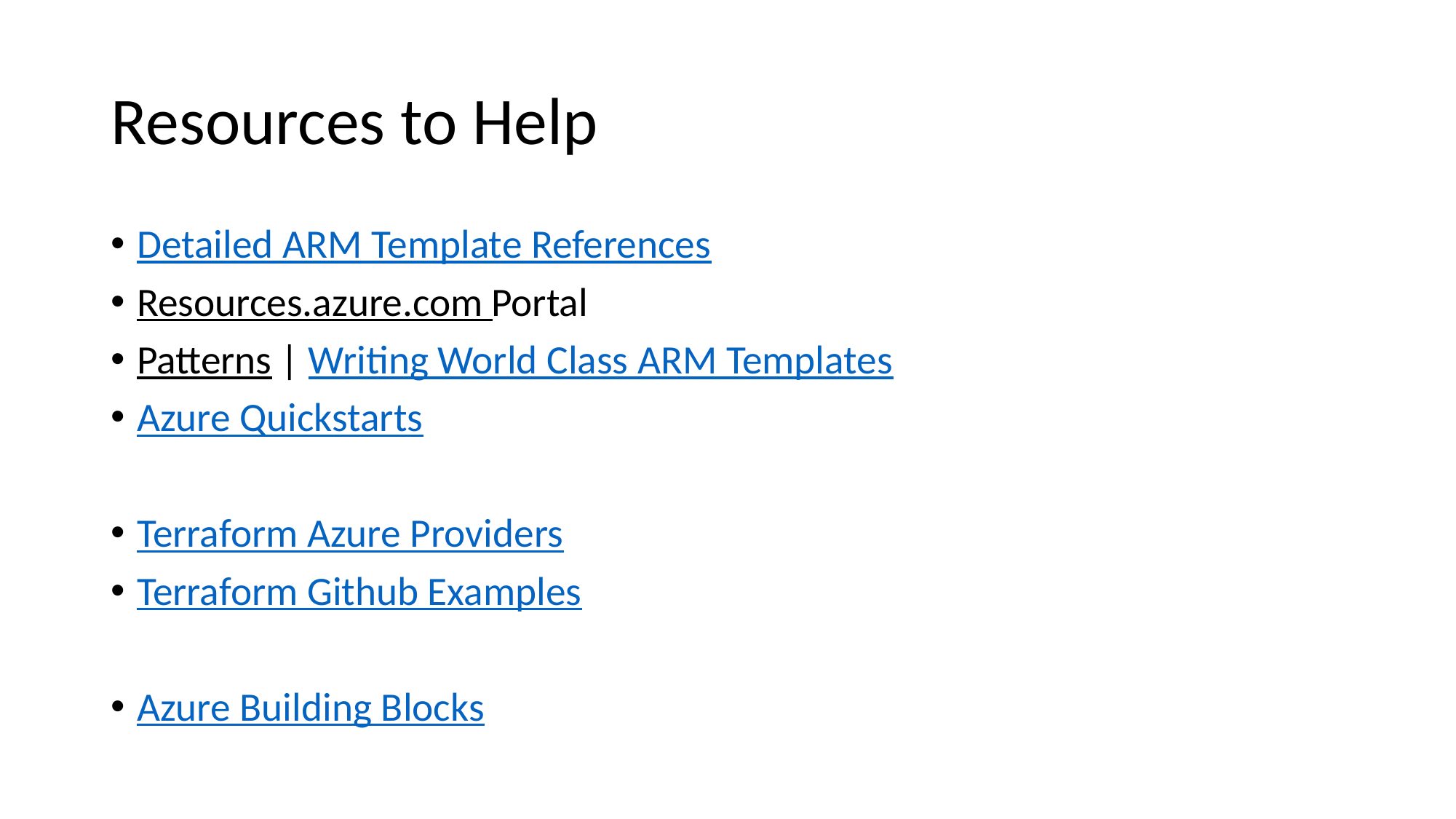

# Resources to Help
Detailed ARM Template References
Resources.azure.com Portal
Patterns | Writing World Class ARM Templates
Azure Quickstarts

Terraform Azure Providers
Terraform Github Examples

Azure Building Blocks